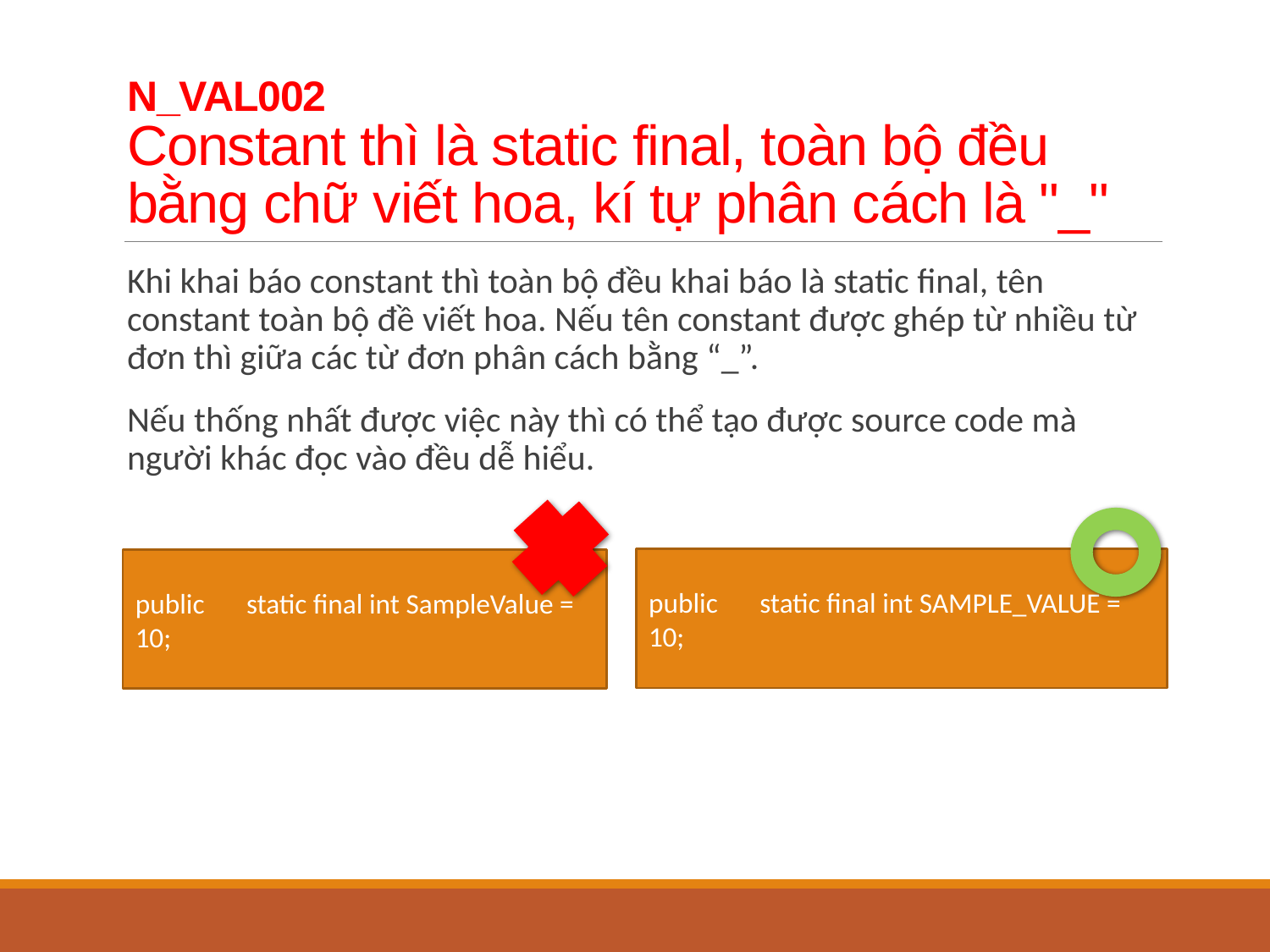

# N_VAL002 Constant thì là static final, toàn bộ đều bằng chữ viết hoa, kí tự phân cách là "_"
Khi khai báo constant thì toàn bộ đều khai báo là static final, tên constant toàn bộ đề viết hoa. Nếu tên constant được ghép từ nhiều từ đơn thì giữa các từ đơn phân cách bằng “_”.
Nếu thống nhất được việc này thì có thể tạo được source code mà người khác đọc vào đều dễ hiểu.

public　static final int SAMPLE_VALUE = 10;
public　static final int SampleValue = 10;